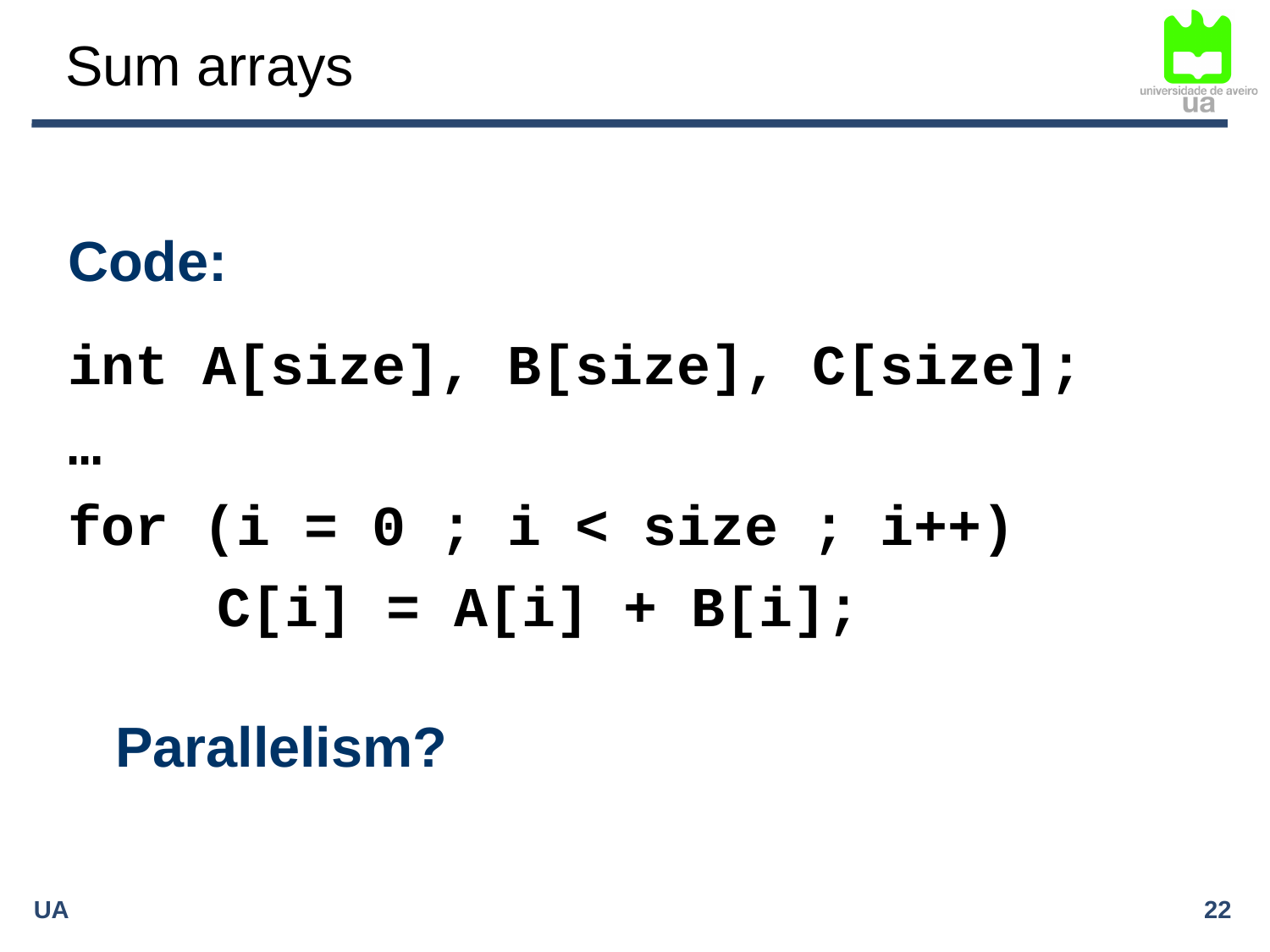

# Sum arrays
Code:

int A[size], B[size], C[size];
…
for (i = 0 ; i < size ; i++)
	   C[i] = A[i] + B[i];

	Parallelism?